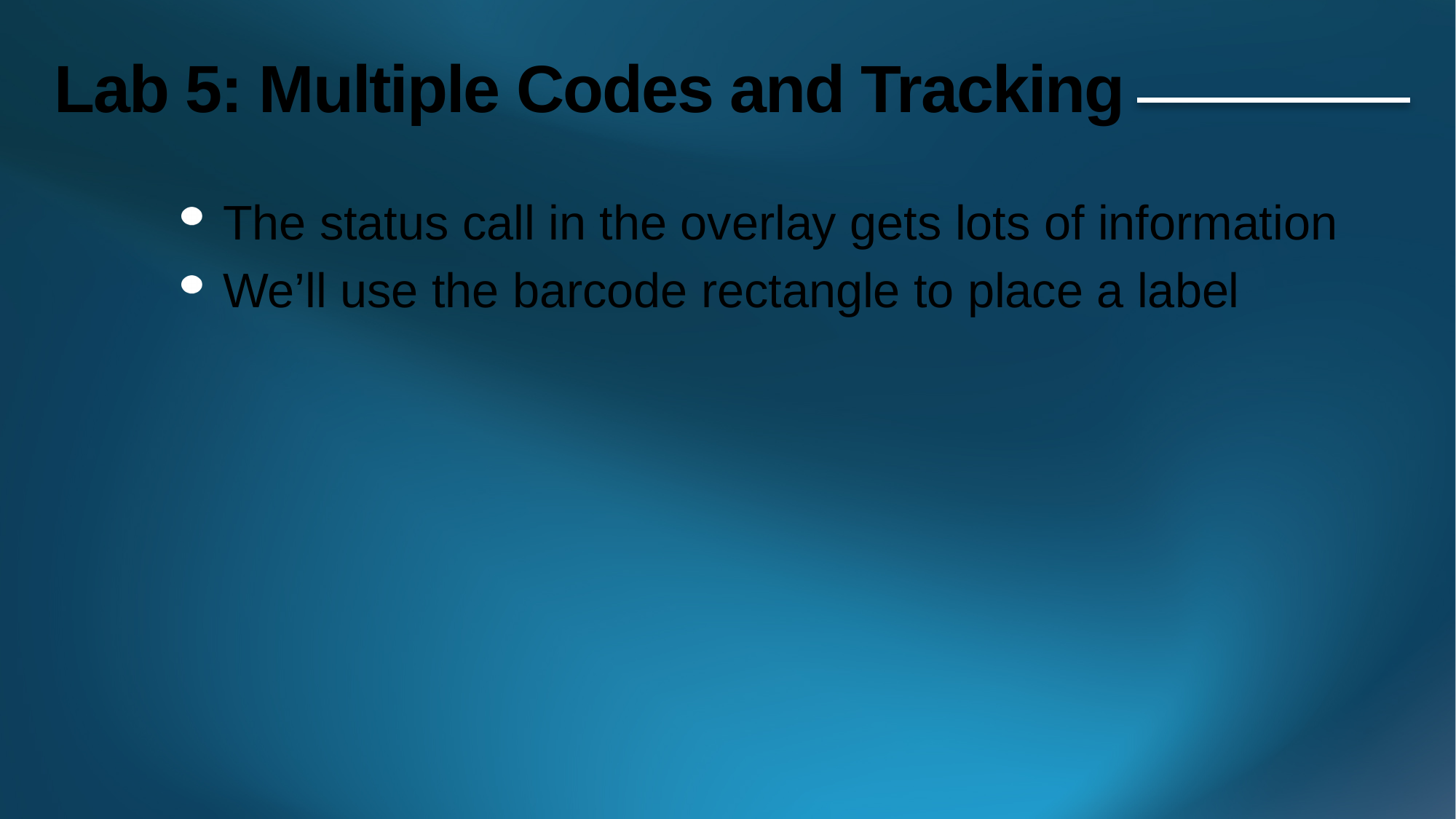

# Lab 5: Multiple Codes and Tracking
The status call in the overlay gets lots of information
We’ll use the barcode rectangle to place a label